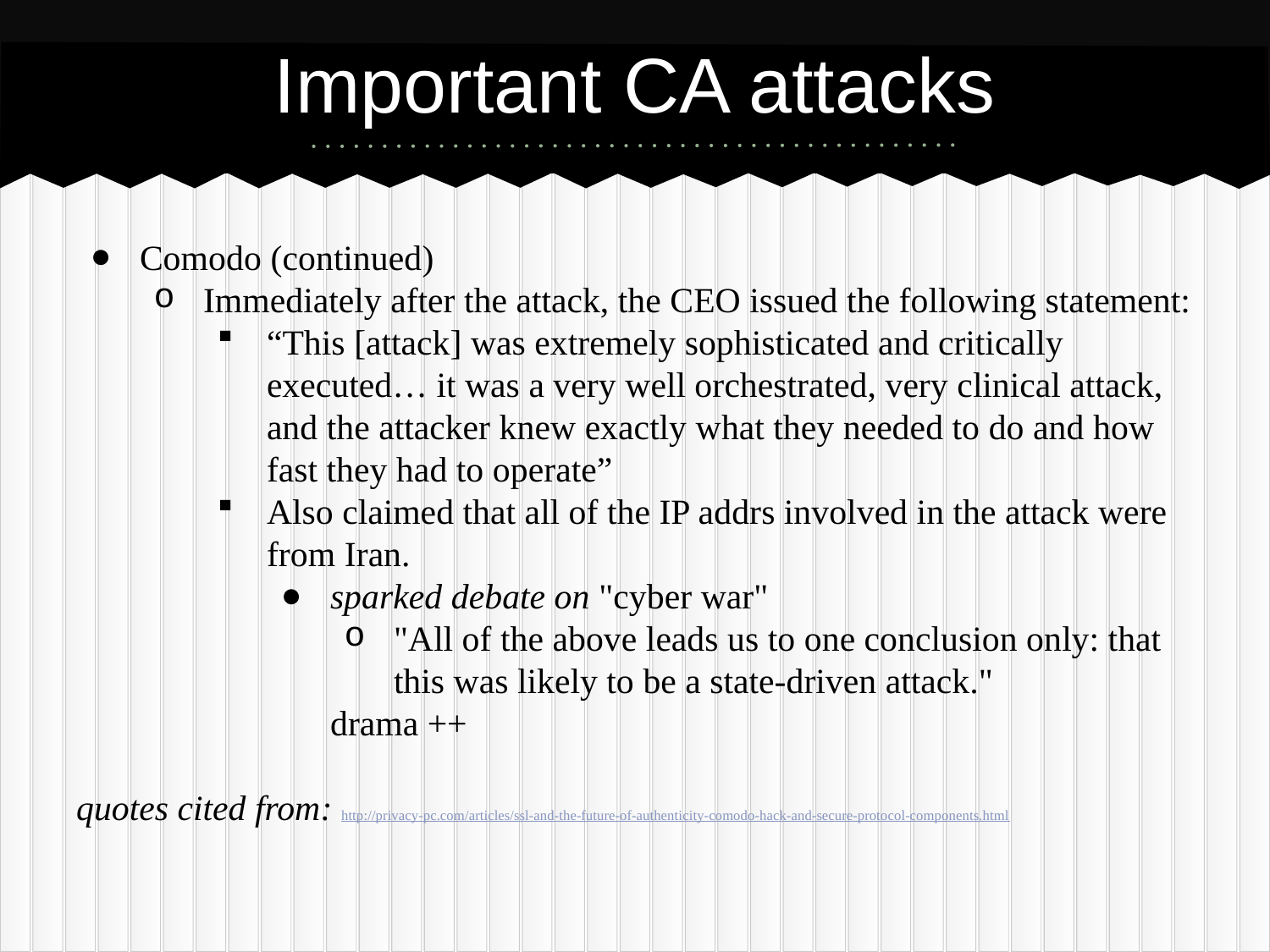

# Important CA attacks
Comodo (continued)
Immediately after the attack, the CEO issued the following statement:
“This [attack] was extremely sophisticated and critically executed… it was a very well orchestrated, very clinical attack, and the attacker knew exactly what they needed to do and how fast they had to operate”
Also claimed that all of the IP addrs involved in the attack were from Iran.
sparked debate on "cyber war"
"All of the above leads us to one conclusion only: that this was likely to be a state-driven attack."
		drama ++

quotes cited from: http://privacy-pc.com/articles/ssl-and-the-future-of-authenticity-comodo-hack-and-secure-protocol-components.html